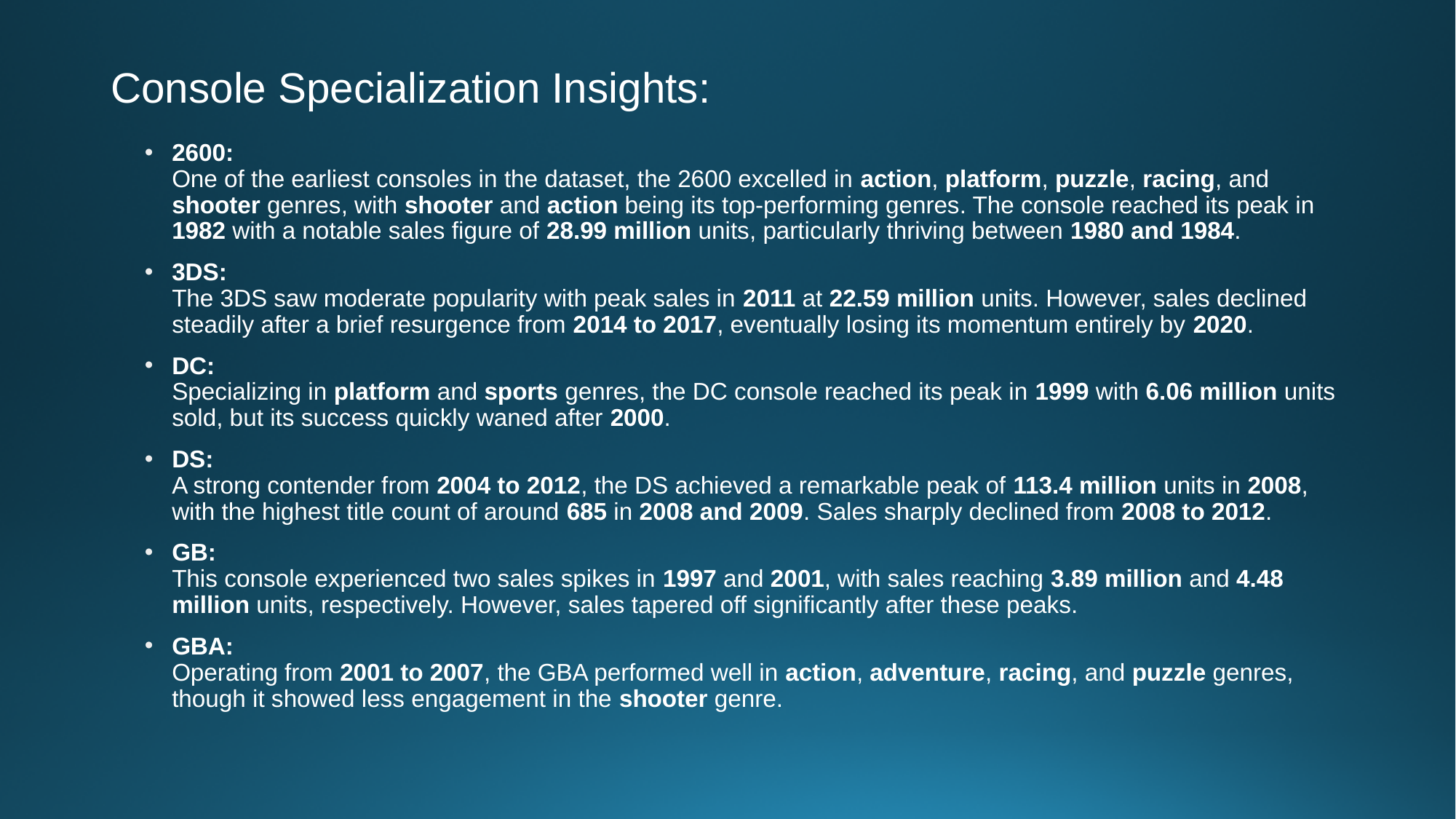

# Console Specialization Insights:
2600:
One of the earliest consoles in the dataset, the 2600 excelled in action, platform, puzzle, racing, and shooter genres, with shooter and action being its top-performing genres. The console reached its peak in 1982 with a notable sales figure of 28.99 million units, particularly thriving between 1980 and 1984.
3DS:
The 3DS saw moderate popularity with peak sales in 2011 at 22.59 million units. However, sales declined steadily after a brief resurgence from 2014 to 2017, eventually losing its momentum entirely by 2020.
DC:
Specializing in platform and sports genres, the DC console reached its peak in 1999 with 6.06 million units sold, but its success quickly waned after 2000.
DS:
A strong contender from 2004 to 2012, the DS achieved a remarkable peak of 113.4 million units in 2008, with the highest title count of around 685 in 2008 and 2009. Sales sharply declined from 2008 to 2012.
GB:
This console experienced two sales spikes in 1997 and 2001, with sales reaching 3.89 million and 4.48 million units, respectively. However, sales tapered off significantly after these peaks.
GBA:
Operating from 2001 to 2007, the GBA performed well in action, adventure, racing, and puzzle genres, though it showed less engagement in the shooter genre.